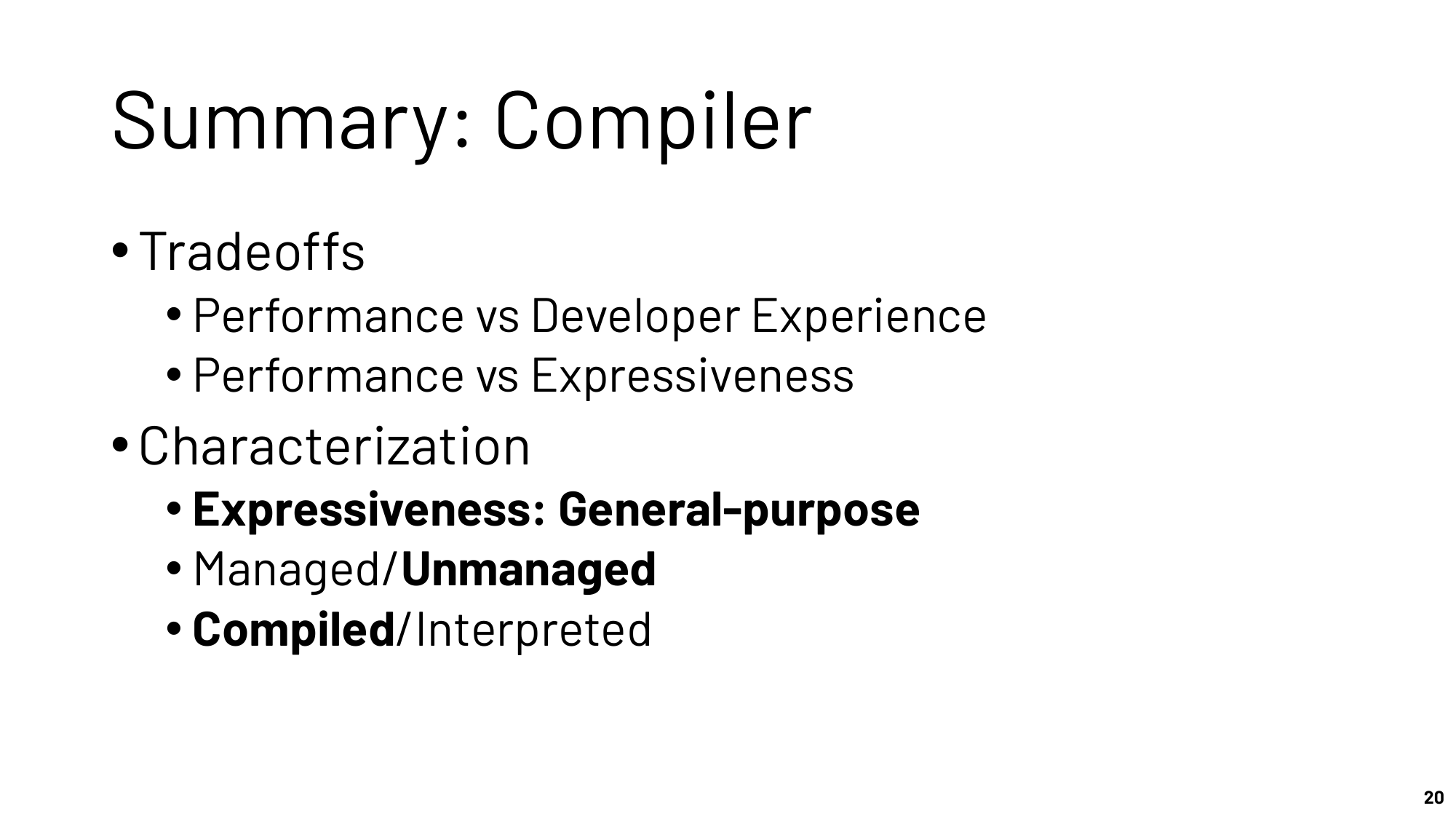

# Summary: Compiler
Tradeoffs
Performance vs Developer Experience
Performance vs Expressiveness
Characterization
Expressiveness: General-purpose
Managed/Unmanaged
Compiled/Interpreted

20